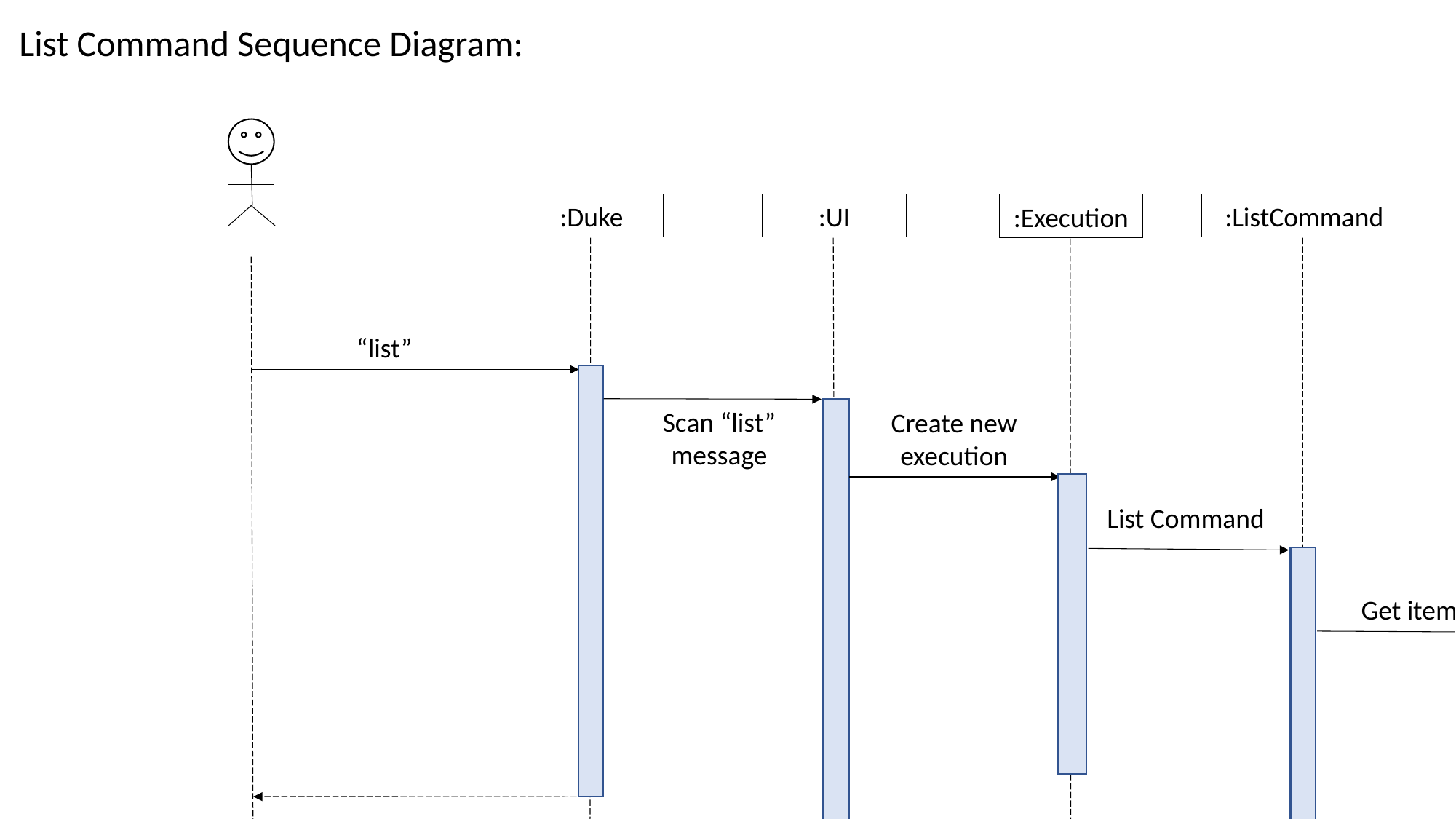

List Command Sequence Diagram:

:Duke
:UI
:ListCommand
:ItemList
:Execution
“list”

Scan “list” message
Create new execution

List Command

Get items

A list of item
Show A list of item